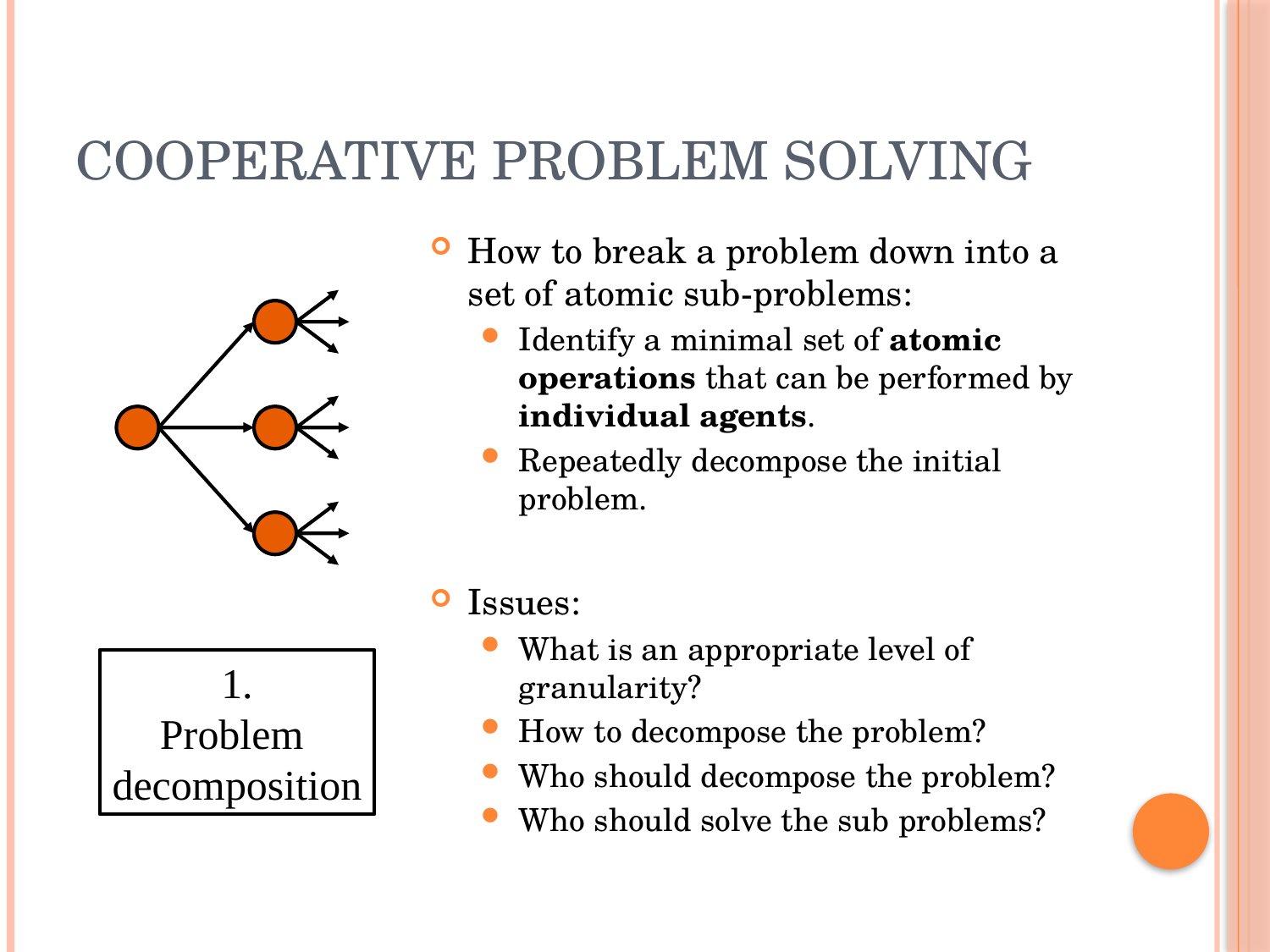

# Cooperative Problem Solving
How to break a problem down into a set of atomic sub-problems:
Identify a minimal set of atomic operations that can be performed by individual agents.
Repeatedly decompose the initial problem.

Issues:
What is an appropriate level of granularity?
How to decompose the problem?
Who should decompose the problem?
Who should solve the sub problems?

1.
Problem
decomposition